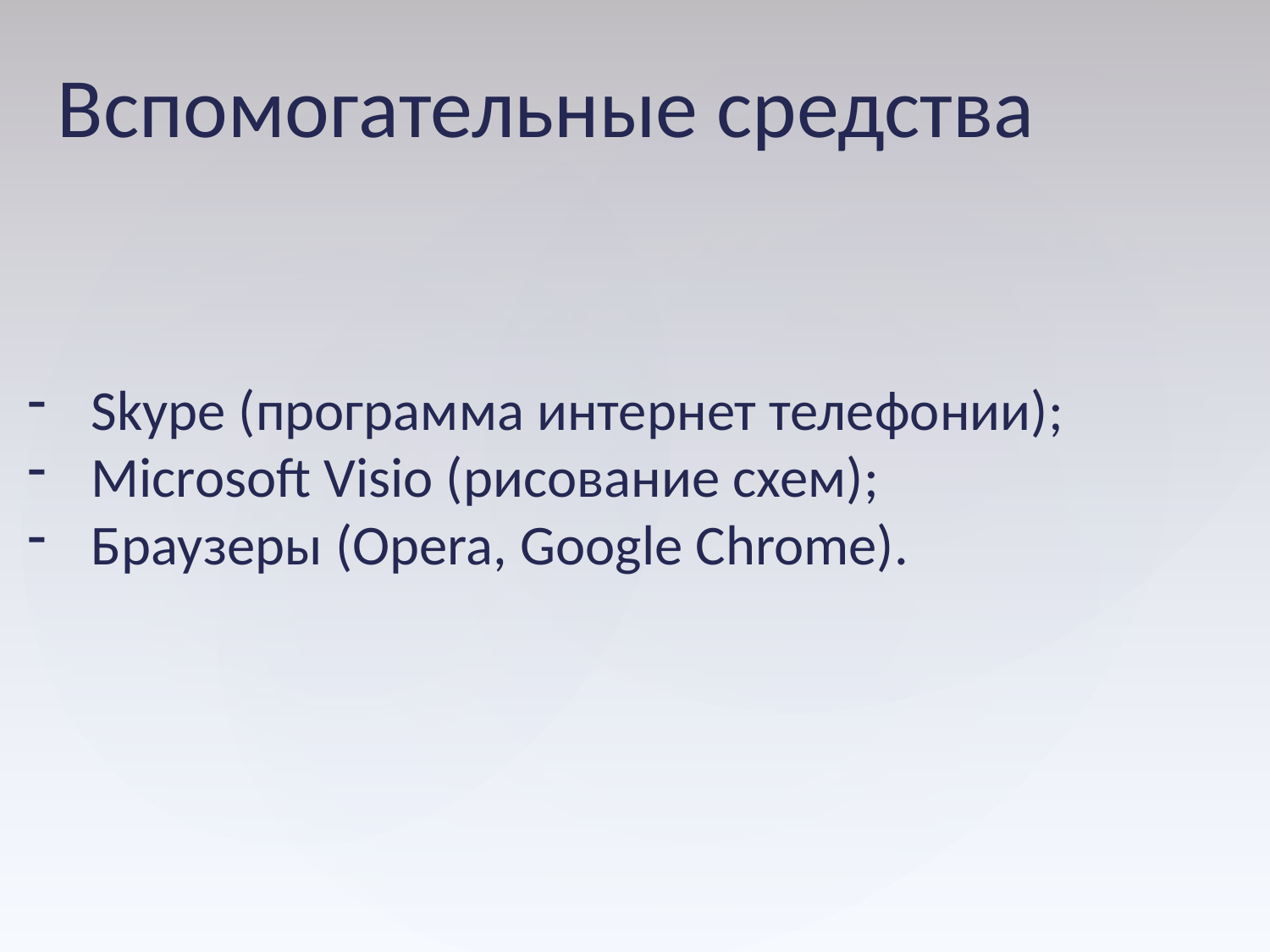

Вспомогательные средства
Skype (программа интернет телефонии);
Microsoft Visio (рисование схем);
Браузеры (Opera, Google Chrome).